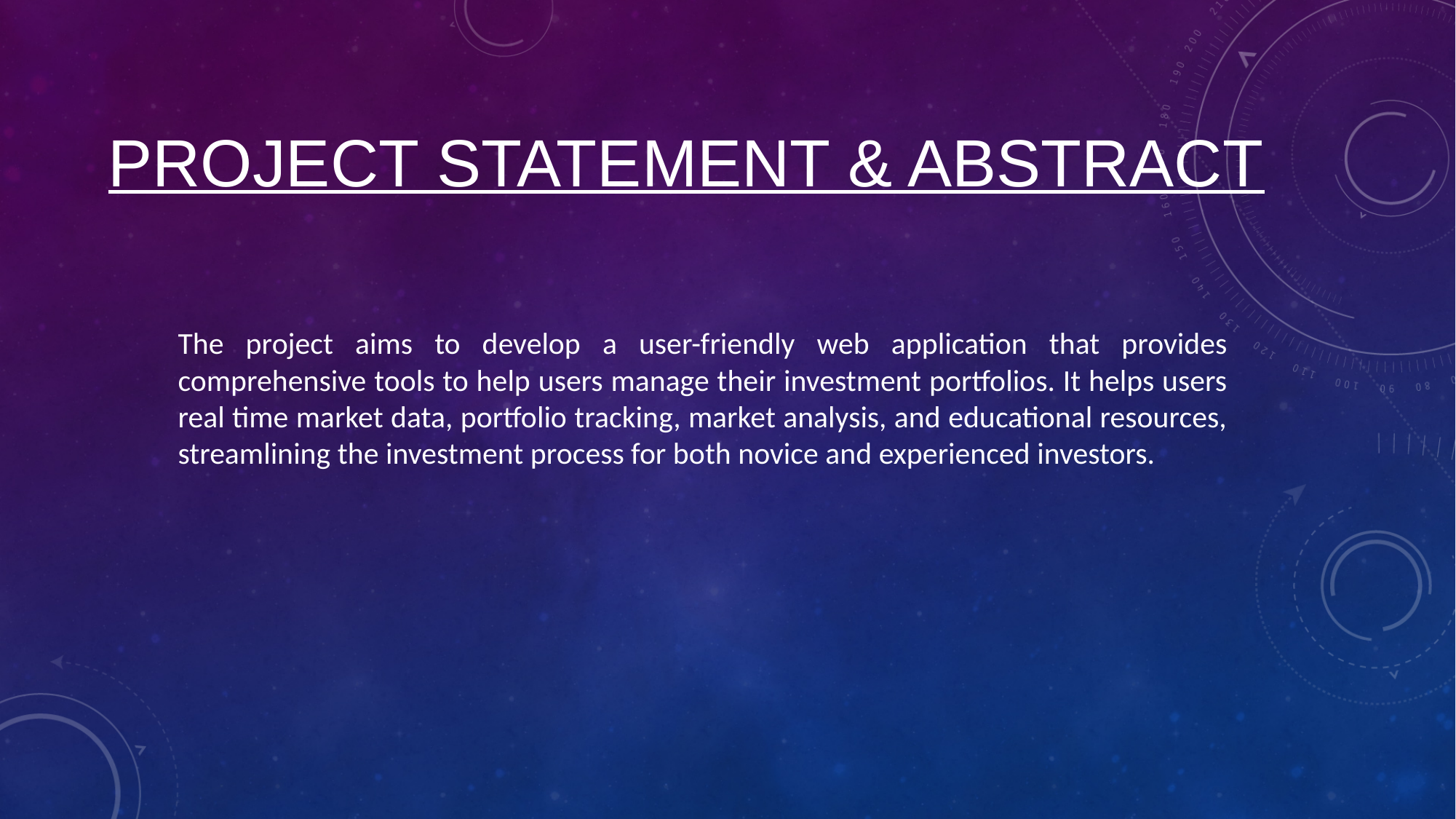

# Project Statement & Abstract
The project aims to develop a user-friendly web application that provides comprehensive tools to help users manage their investment portfolios. It helps users real time market data, portfolio tracking, market analysis, and educational resources, streamlining the investment process for both novice and experienced investors.